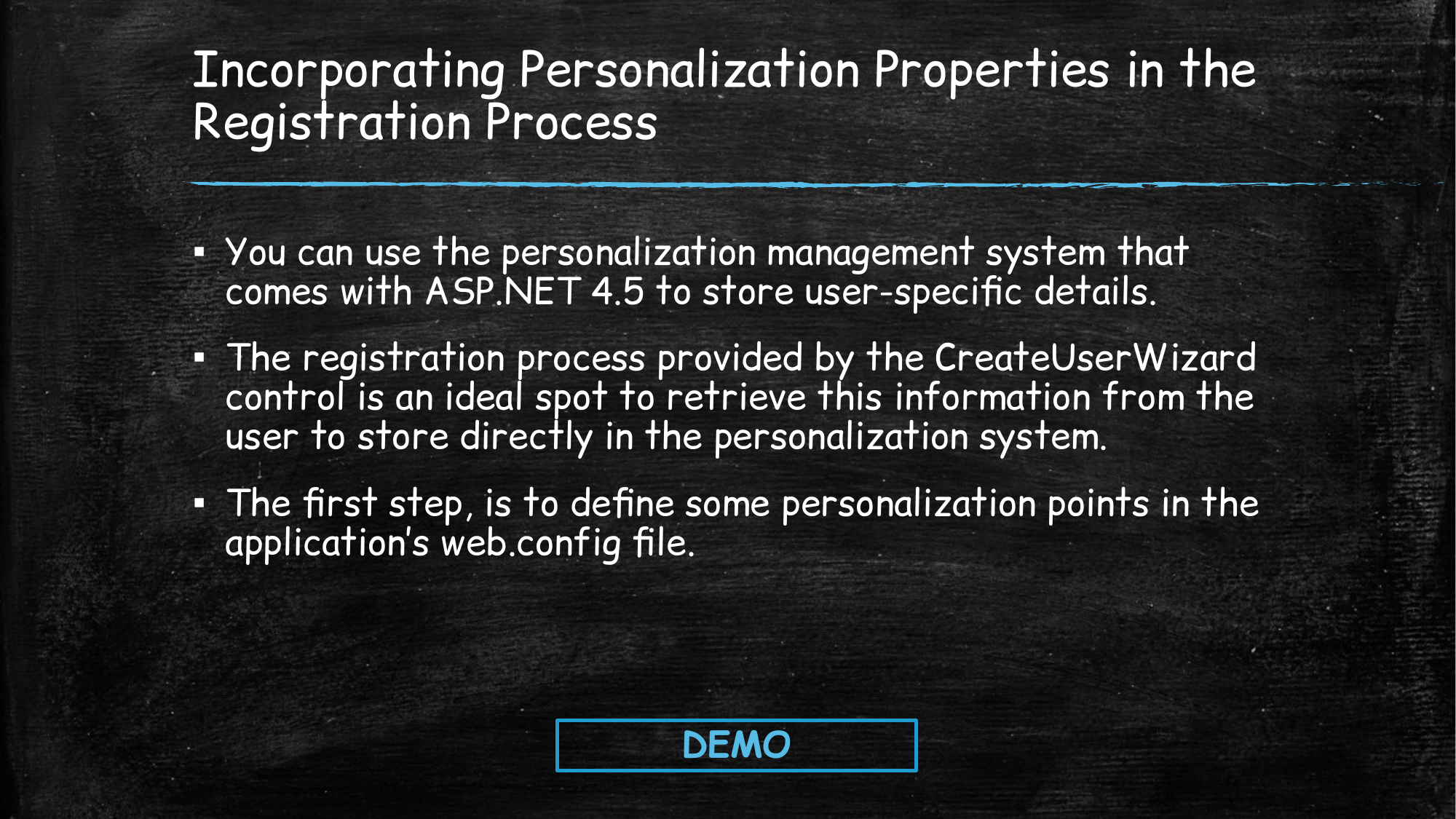

# Incorporating Personalization Properties in the Registration Process
You can use the personalization management system that comes with ASP.NET 4.5 to store user-speciﬁc details.
The registration process provided by the CreateUserWizard control is an ideal spot to retrieve this information from the user to store directly in the personalization system.
The ﬁrst step, is to deﬁne some personalization points in the application’s web.config ﬁle.
DEMO